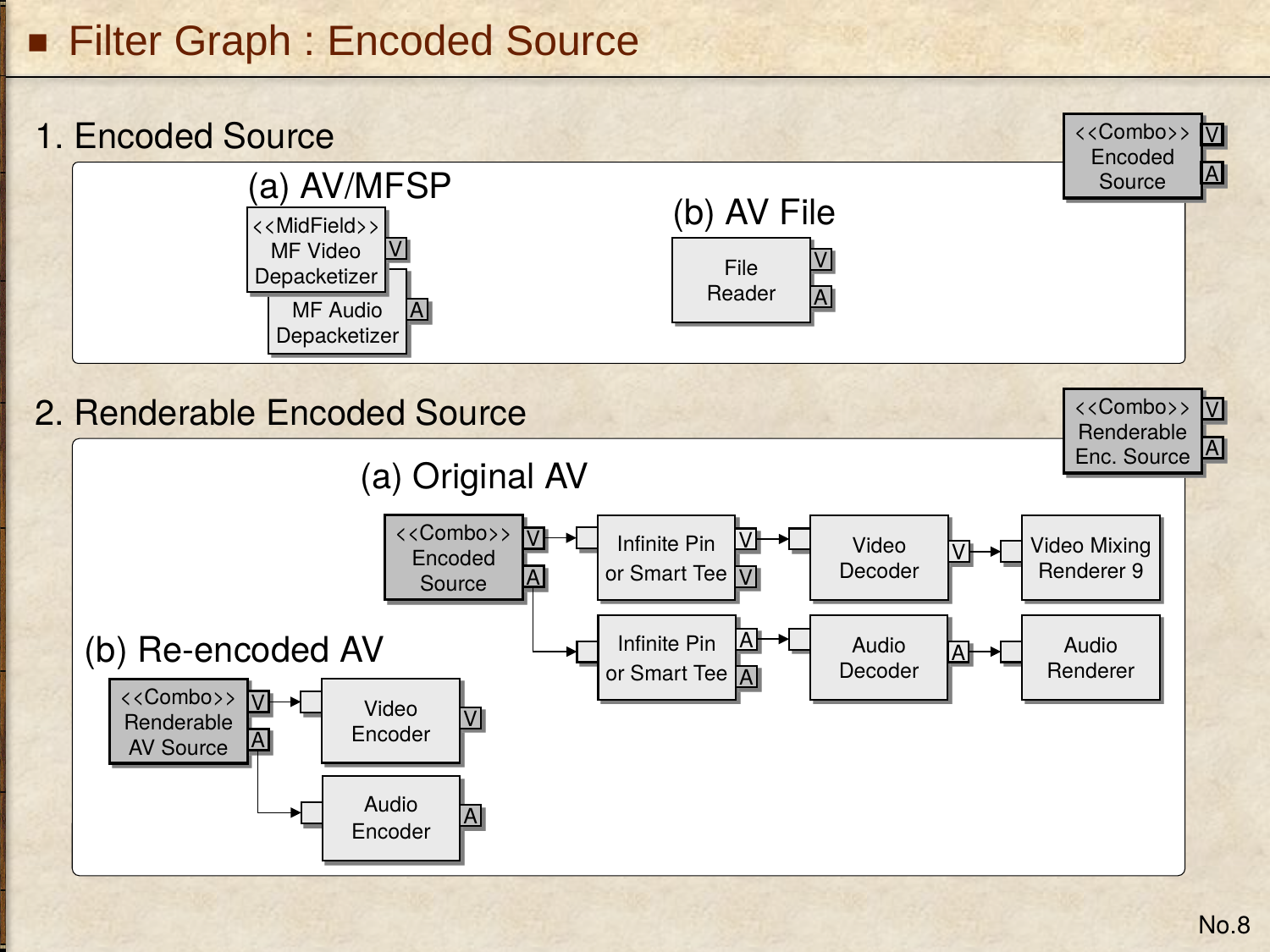

# Filter Graph : Encoded Source
1. Encoded Source
<<Combo>>
Encoded
Source
V

A
(a) AV/MFSP
(b) AV File
<<MidField>>
MF Video
Depacketizer
V
File
Reader
V

MF Audio
Depacketizer
A
A
<<Combo>>
Renderable
Enc. Source
2. Renderable Encoded Source
V
A

(a) Original AV
<<Combo>>
Encoded
Source
Infinite Pin
or Smart Tee
Video
Decoder
Video Mixing
Renderer 9
V

V

V

A
V
Infinite Pin
or Smart Tee
Audio
Decoder
Audio
Renderer
(b) Re-encoded AV
A

A

A
Video
Encoder
<<Combo>>
Renderable
AV Source
V

V
A
Audio
Encoder

A
No.8